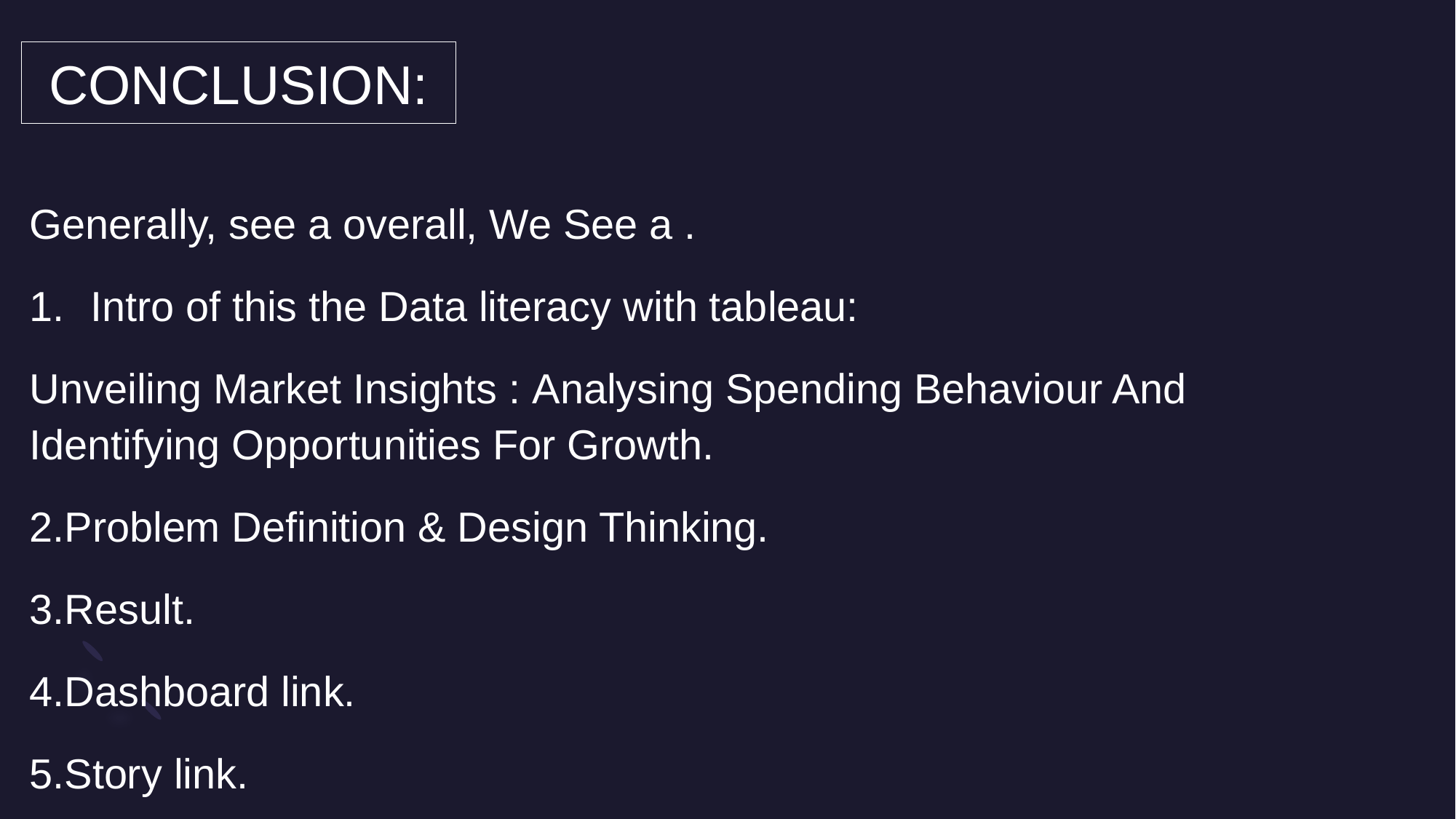

# CONCLUSION:
Generally, see a overall, We See a .
Intro of this the Data literacy with tableau:
Unveiling Market Insights : Analysing Spending Behaviour And Identifying Opportunities For Growth.
2.Problem Definition & Design Thinking.
3.Result.
4.Dashboard link.
5.Story link.